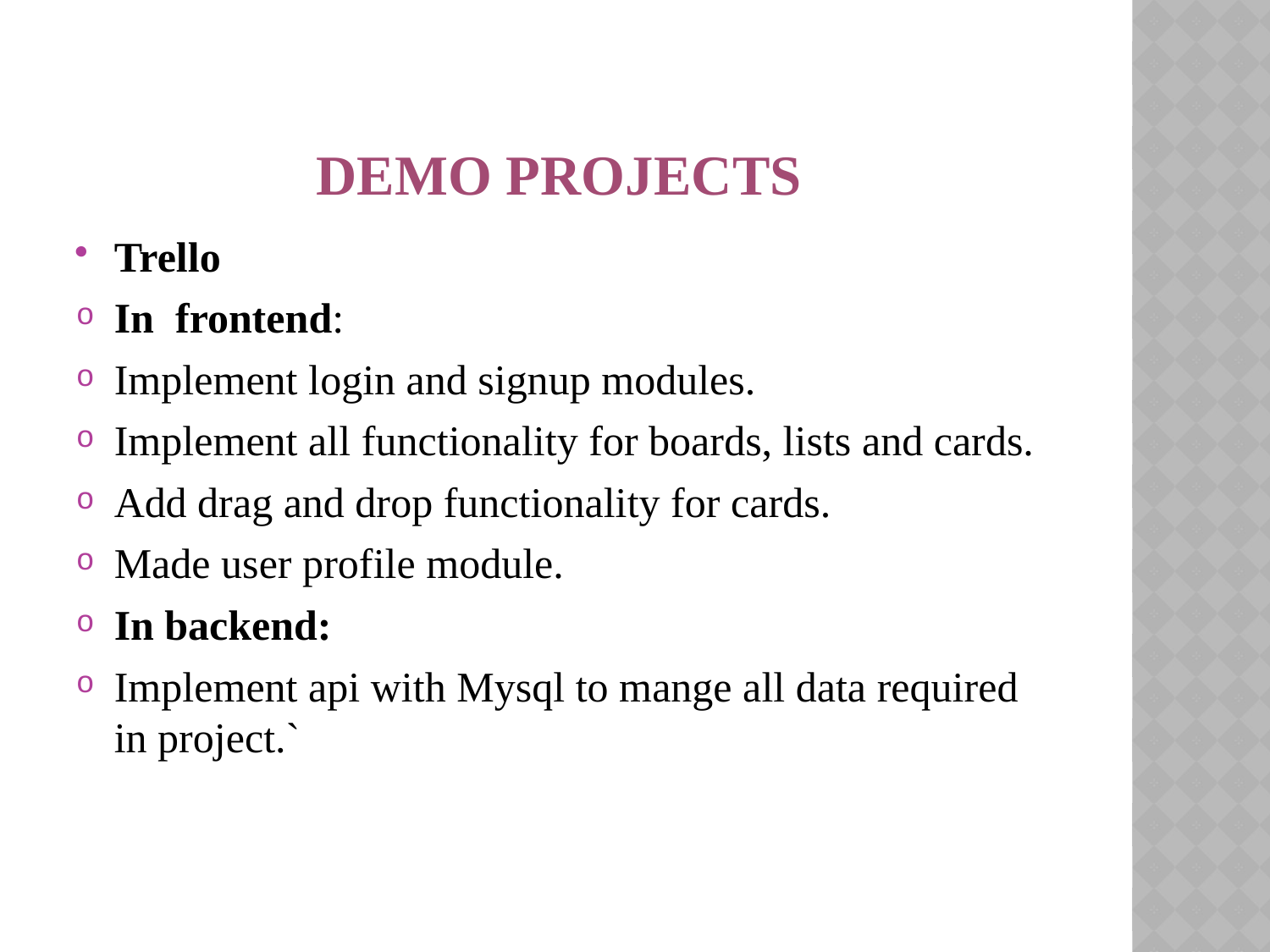

# demo projects
Trello
In  frontend:
Implement login and signup modules.
Implement all functionality for boards, lists and cards.
Add drag and drop functionality for cards.
Made user profile module.
In backend:
Implement api with Mysql to mange all data required in project.`